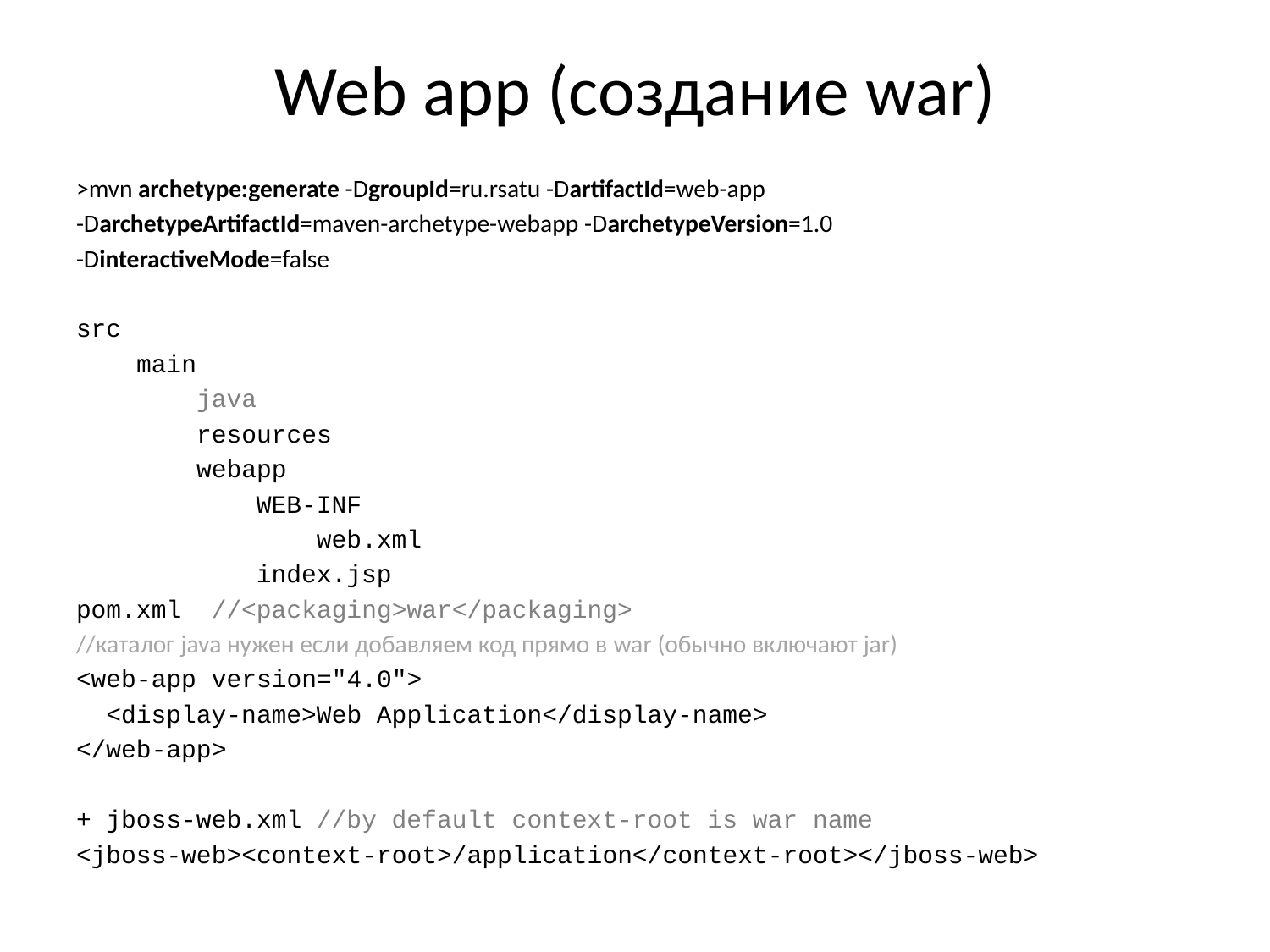

# Web app (создание war)
>mvn archetype:generate -DgroupId=ru.rsatu -DartifactId=web-app
-DarchetypeArtifactId=maven-archetype-webapp -DarchetypeVersion=1.0
-DinteractiveMode=false

src
    main
        java
        resources
        webapp
            WEB-INF
                web.xml
            index.jsp
pom.xml  //<packaging>war</packaging>
//каталог java нужен если добавляем код прямо в war (обычно включают jar)
<web-app version="4.0">
  <display-name>Web Application</display-name>
</web-app>

+ jboss-web.xml //by default context-root is war name
<jboss-web><context-root>/application</context-root></jboss-web>